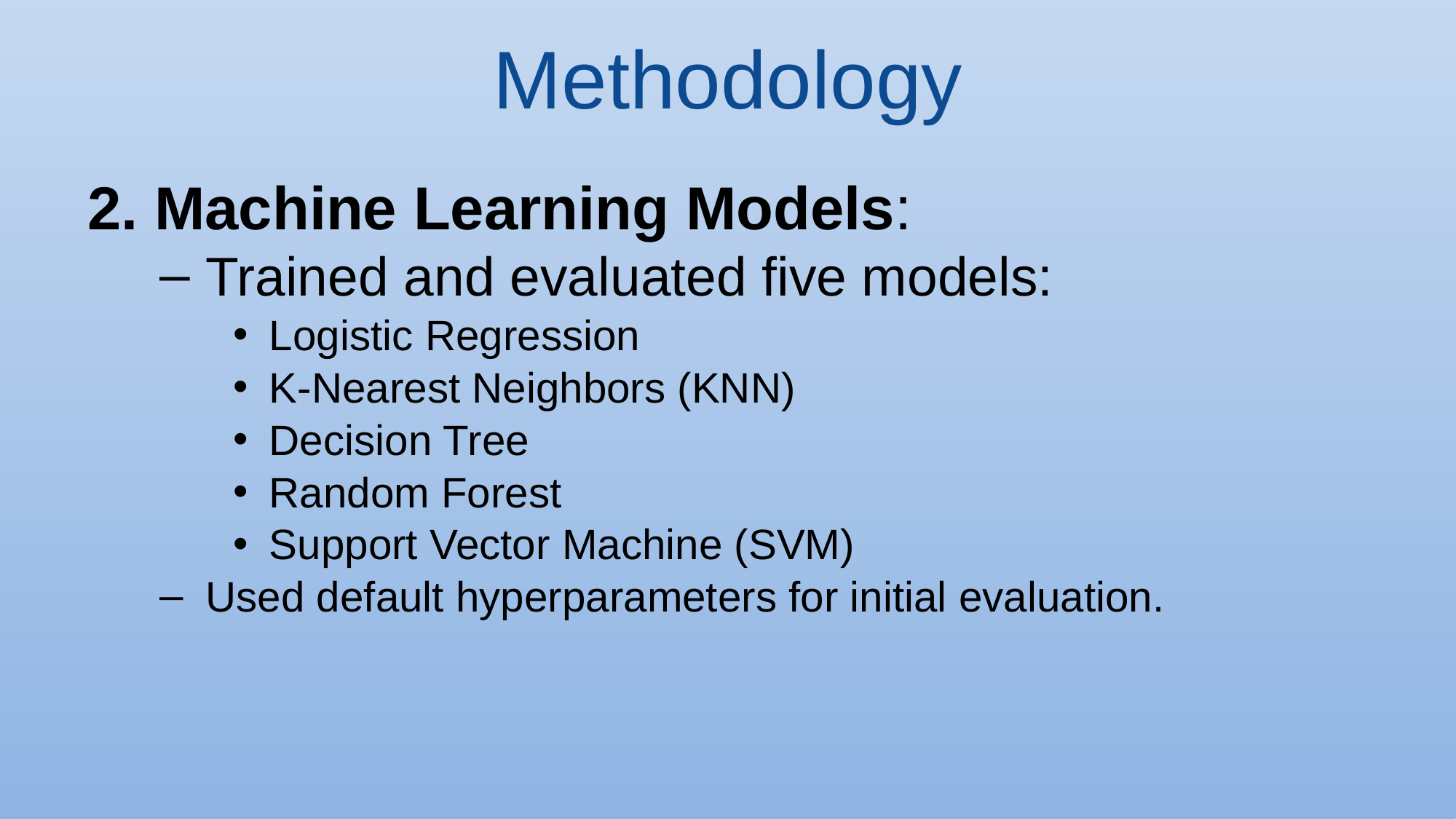

# Methodology
2. Machine Learning Models:
Trained and evaluated five models:
Logistic Regression
K-Nearest Neighbors (KNN)
Decision Tree
Random Forest
Support Vector Machine (SVM)
Used default hyperparameters for initial evaluation.